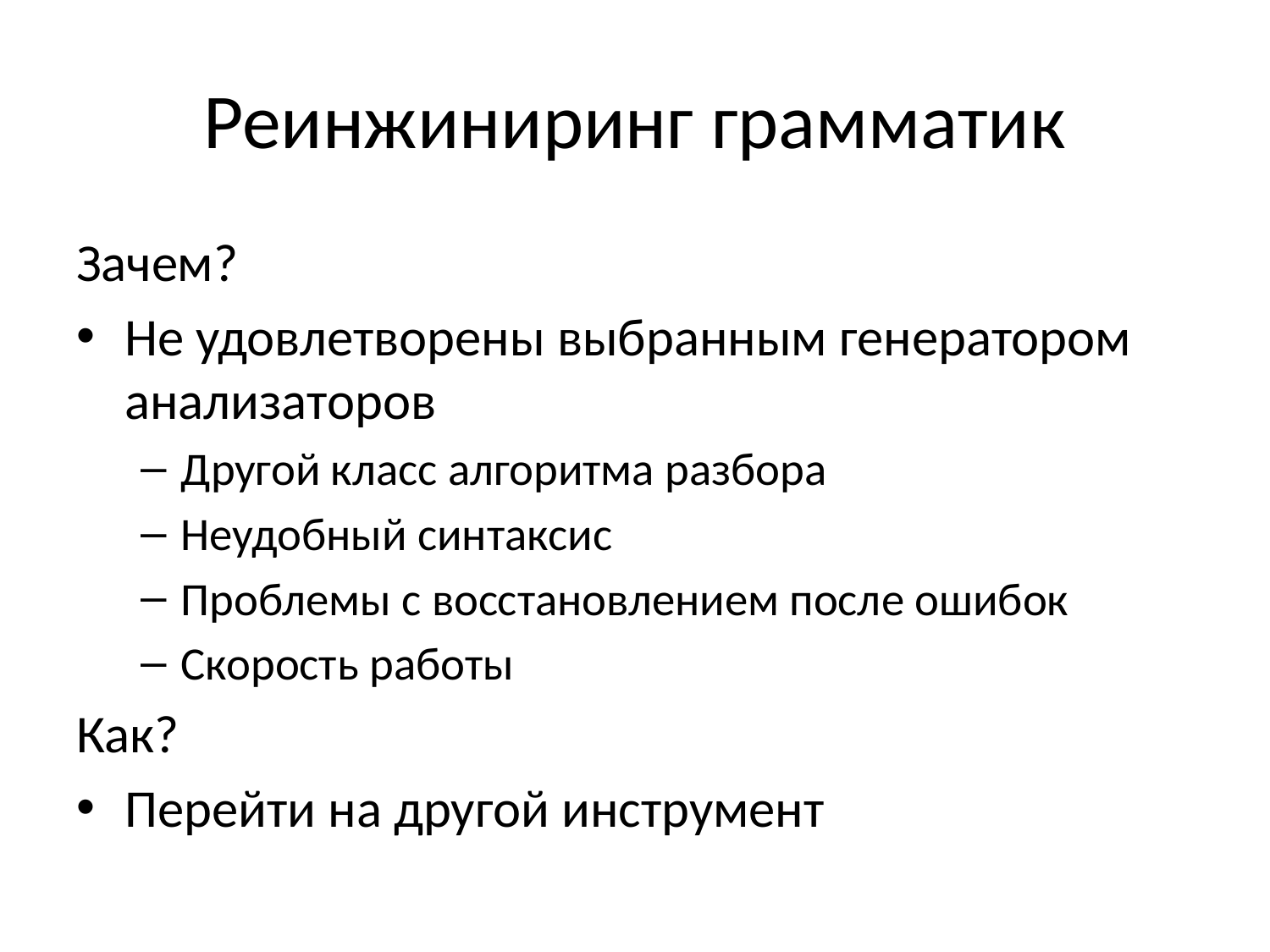

# Реинжиниринг грамматик
Зачем?
Не удовлетворены выбранным генератором анализаторов
Другой класс алгоритма разбора
Неудобный синтаксис
Проблемы с восстановлением после ошибок
Скорость работы
Как?
Перейти на другой инструмент